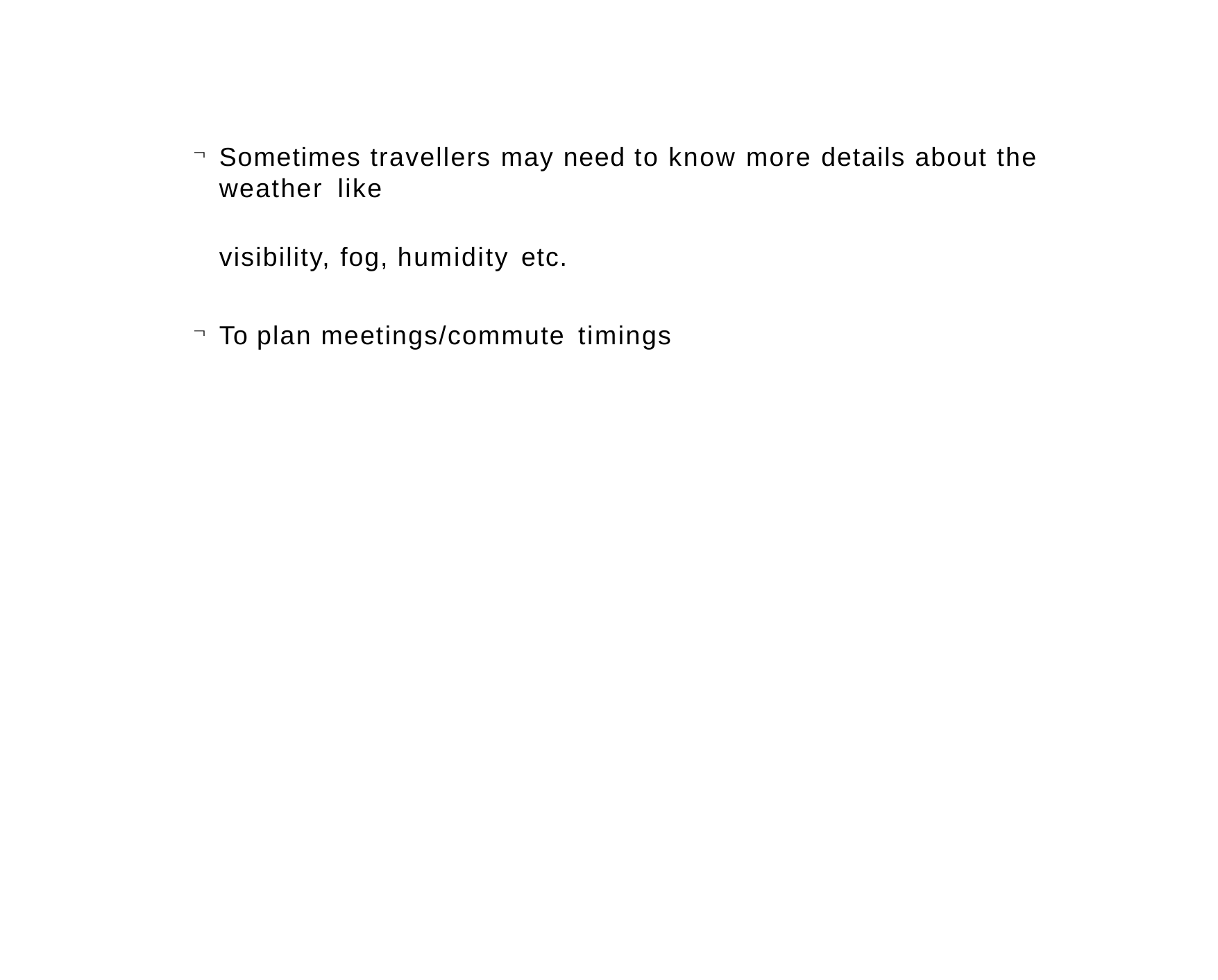

Sometimes travellers may need to know more details about the weather like
visibility, fog, humidity etc.
To plan meetings/commute timings